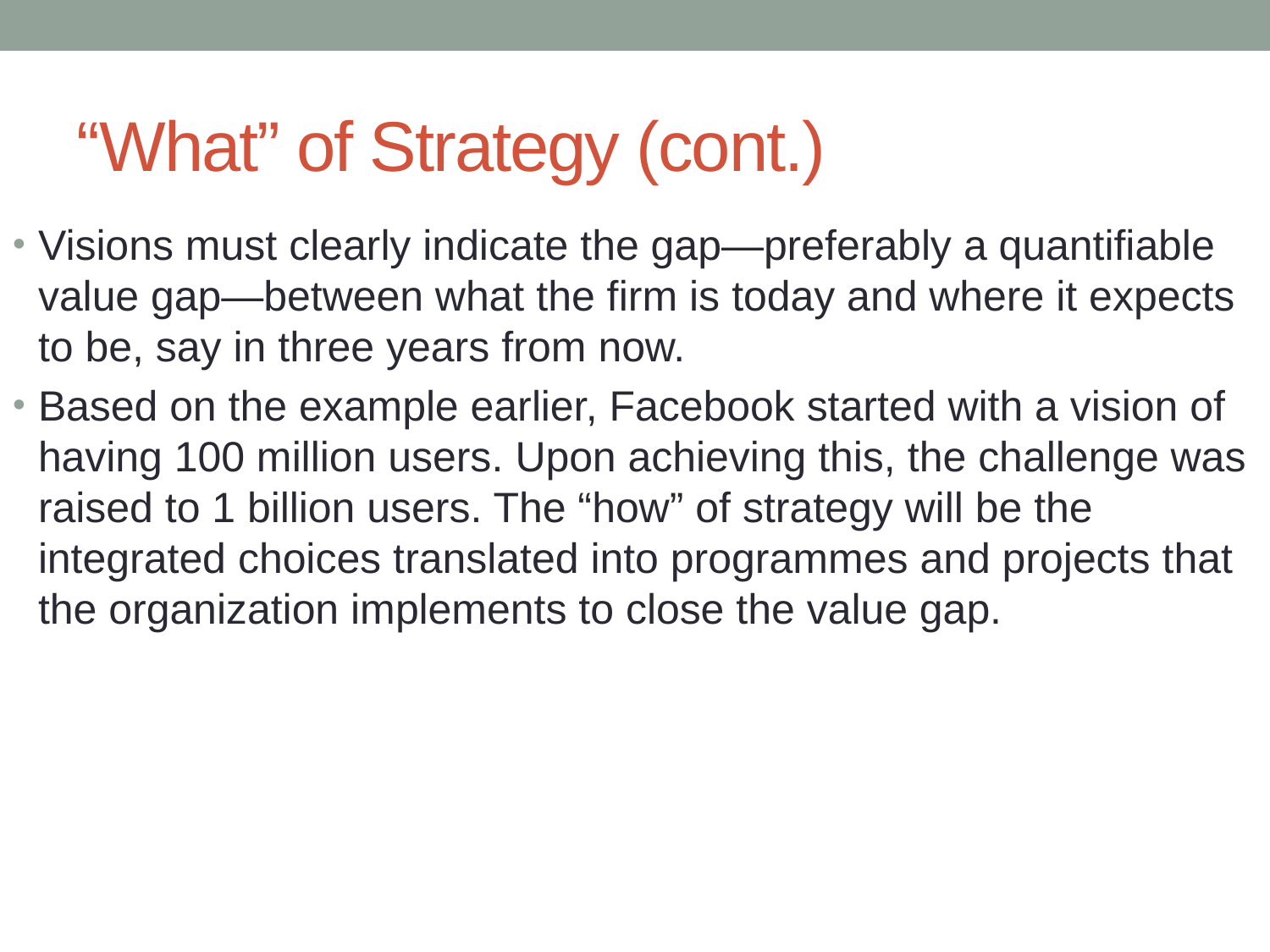

# “What” of Strategy (cont.)
Visions must clearly indicate the gap—preferably a quantifiable value gap—between what the firm is today and where it expects to be, say in three years from now.
Based on the example earlier, Facebook started with a vision of having 100 million users. Upon achieving this, the challenge was raised to 1 billion users. The “how” of strategy will be the integrated choices translated into programmes and projects that the organization implements to close the value gap.